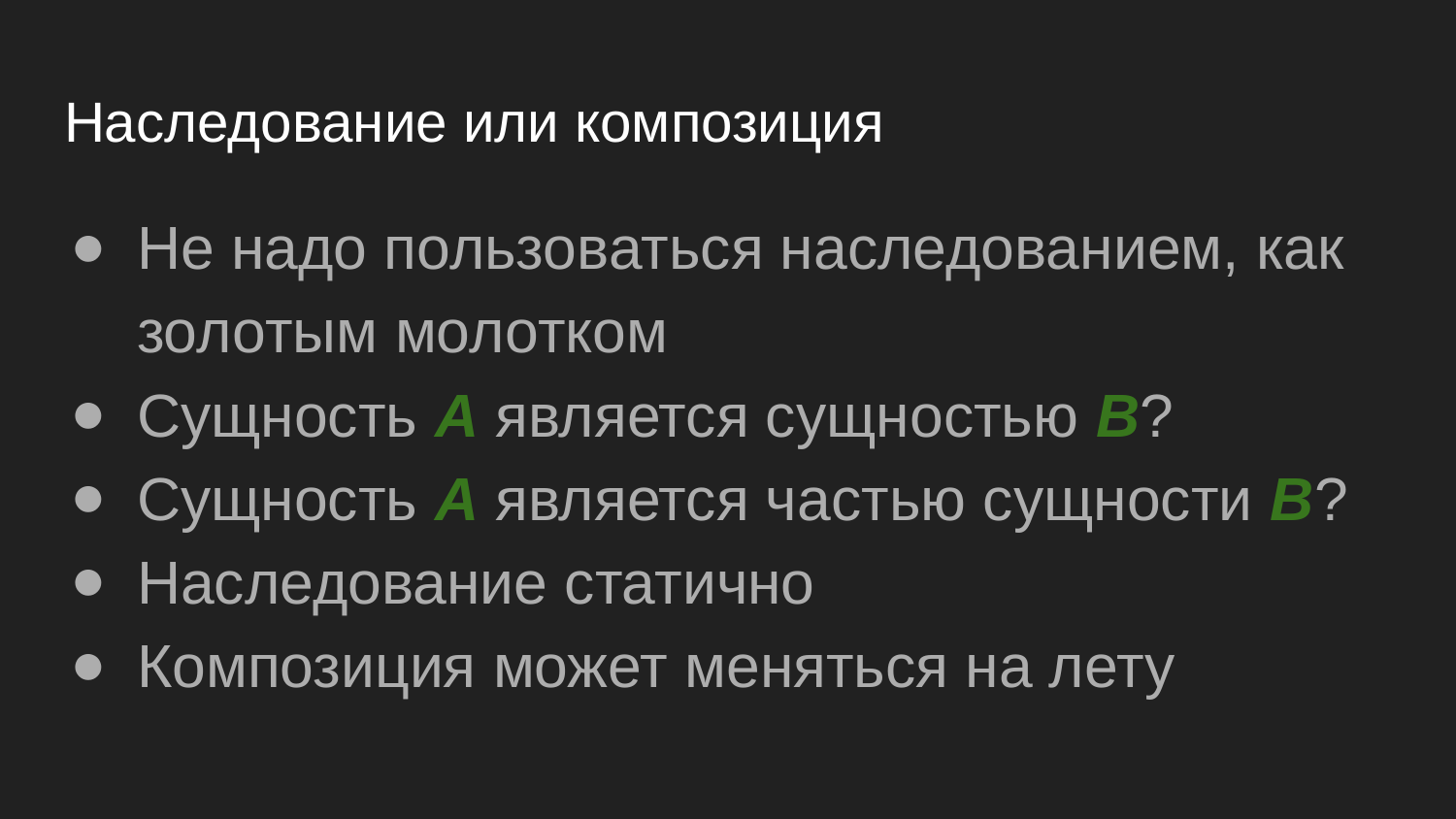

# Наследование или композиция
Не надо пользоваться наследованием, как золотым молотком
Сущность A является сущностью B?
Сущность A является частью сущности B?
Наследование статично
Композиция может меняться на лету